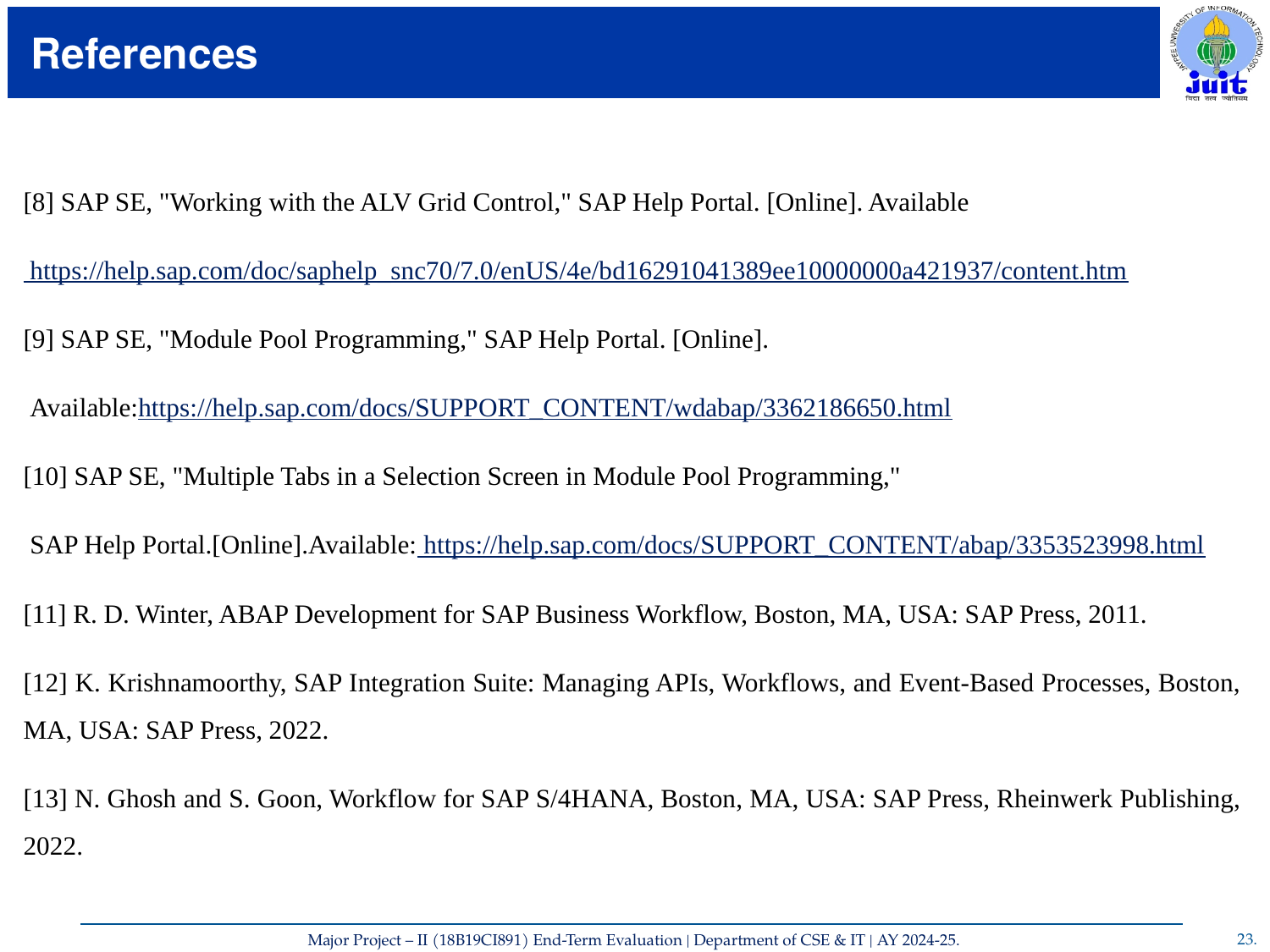

# References

[8] SAP SE, "Working with the ALV Grid Control," SAP Help Portal. [Online]. Available
 https://help.sap.com/doc/saphelp_snc70/7.0/enUS/4e/bd16291041389ee10000000a421937/content.htm
[9] SAP SE, "Module Pool Programming," SAP Help Portal. [Online].
 Available:https://help.sap.com/docs/SUPPORT_CONTENT/wdabap/3362186650.html
[10] SAP SE, "Multiple Tabs in a Selection Screen in Module Pool Programming,"
 SAP Help Portal.[Online].Available: https://help.sap.com/docs/SUPPORT_CONTENT/abap/3353523998.html
[11] R. D. Winter, ABAP Development for SAP Business Workflow, Boston, MA, USA: SAP Press, 2011.
[12] K. Krishnamoorthy, SAP Integration Suite: Managing APIs, Workflows, and Event-Based Processes, Boston, MA, USA: SAP Press, 2022.
[13] N. Ghosh and S. Goon, Workflow for SAP S/4HANA, Boston, MA, USA: SAP Press, Rheinwerk Publishing, 2022.